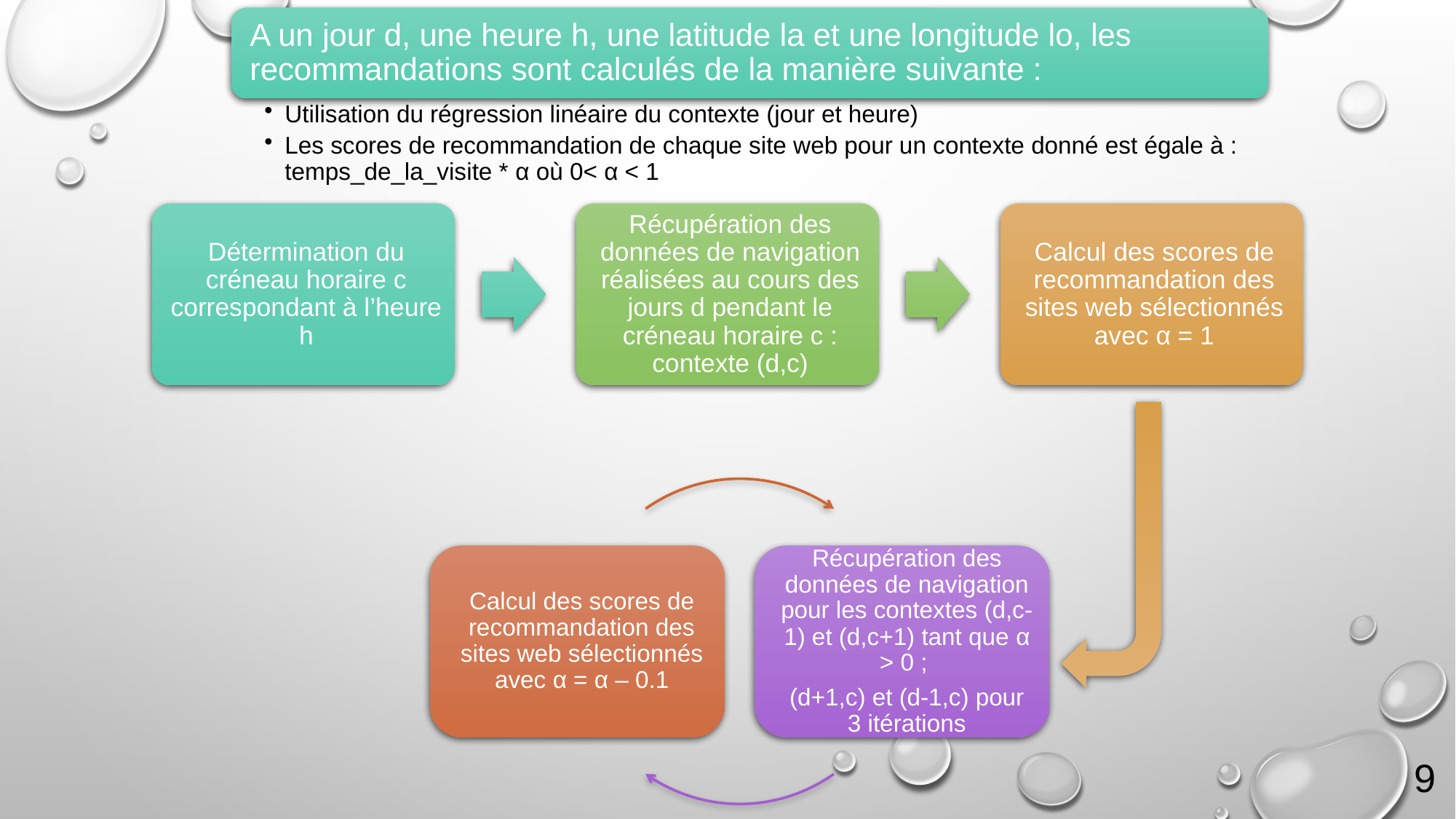

A un jour d, une heure h, une latitude la et une longitude lo, les recommandations sont calculés de la manière suivante :
Utilisation du régression linéaire du contexte (jour et heure)
Les scores de recommandation de chaque site web pour un contexte donné est égale à : temps_de_la_visite * α où 0< α < 1
Détermination du créneau horaire c correspondant à l’heure h

Récupération des données de navigation réalisées au cours des jours d pendant le créneau horaire c : contexte (d,c)

Calcul des scores de recommandation des sites web sélectionnés avec α = 1

Calcul des scores de recommandation des sites web sélectionnés avec α = α – 0.1
Récupération des données de navigation pour les contextes (d,c-1) et (d,c+1) tant que α > 0 ;
(d+1,c) et (d-1,c) pour 3 itérations
9